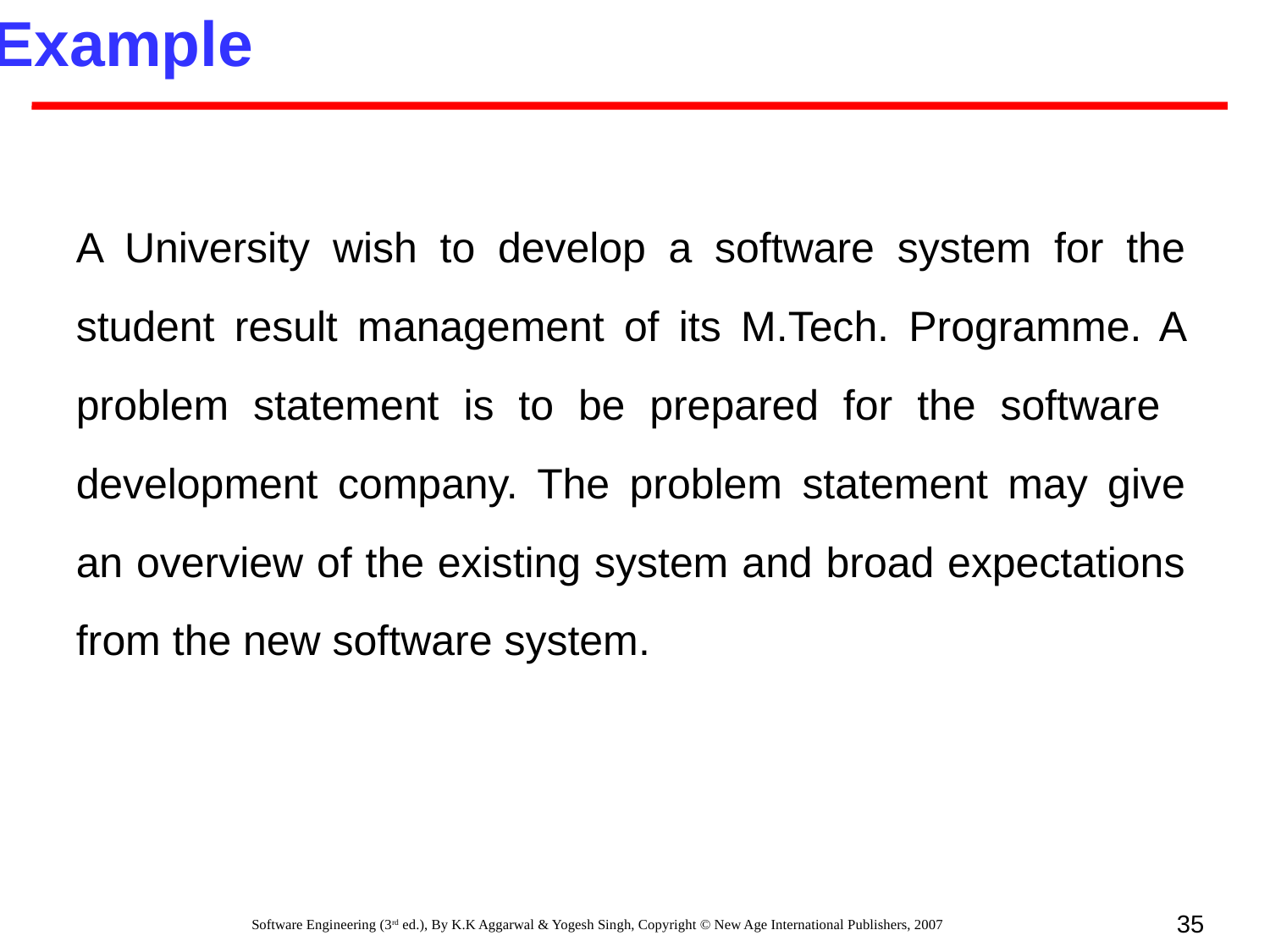

Example

A University wish to develop a software system for the student result management of its M.Tech. Programme. A problem statement is to be prepared for the software  development company. The problem statement may give an overview of the existing system and broad expectations from the new software system.
35